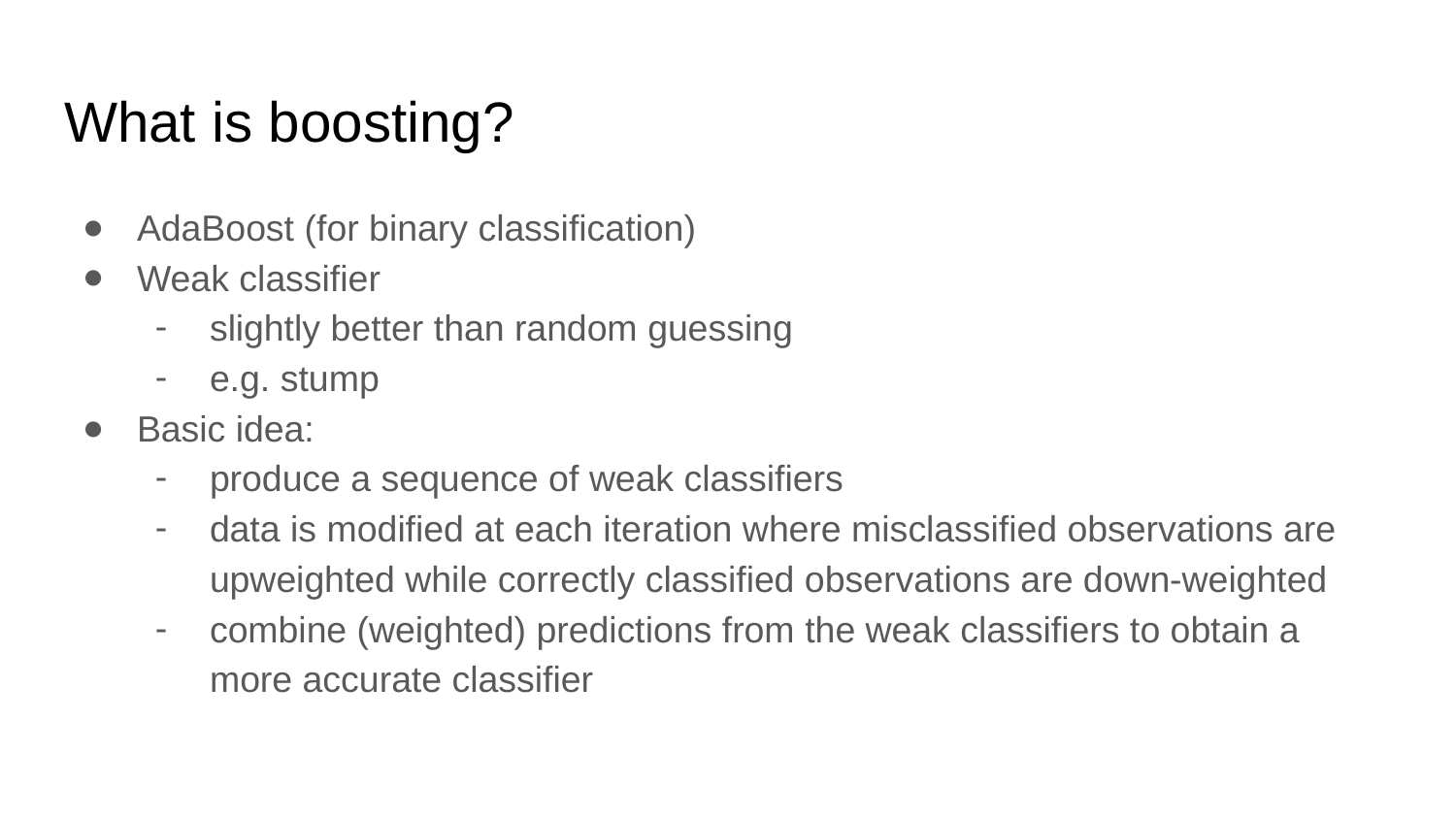

# What is boosting?
AdaBoost (for binary classification)
Weak classifier
slightly better than random guessing
e.g. stump
Basic idea:
produce a sequence of weak classifiers
data is modified at each iteration where misclassified observations are upweighted while correctly classified observations are down-weighted
combine (weighted) predictions from the weak classifiers to obtain a more accurate classifier